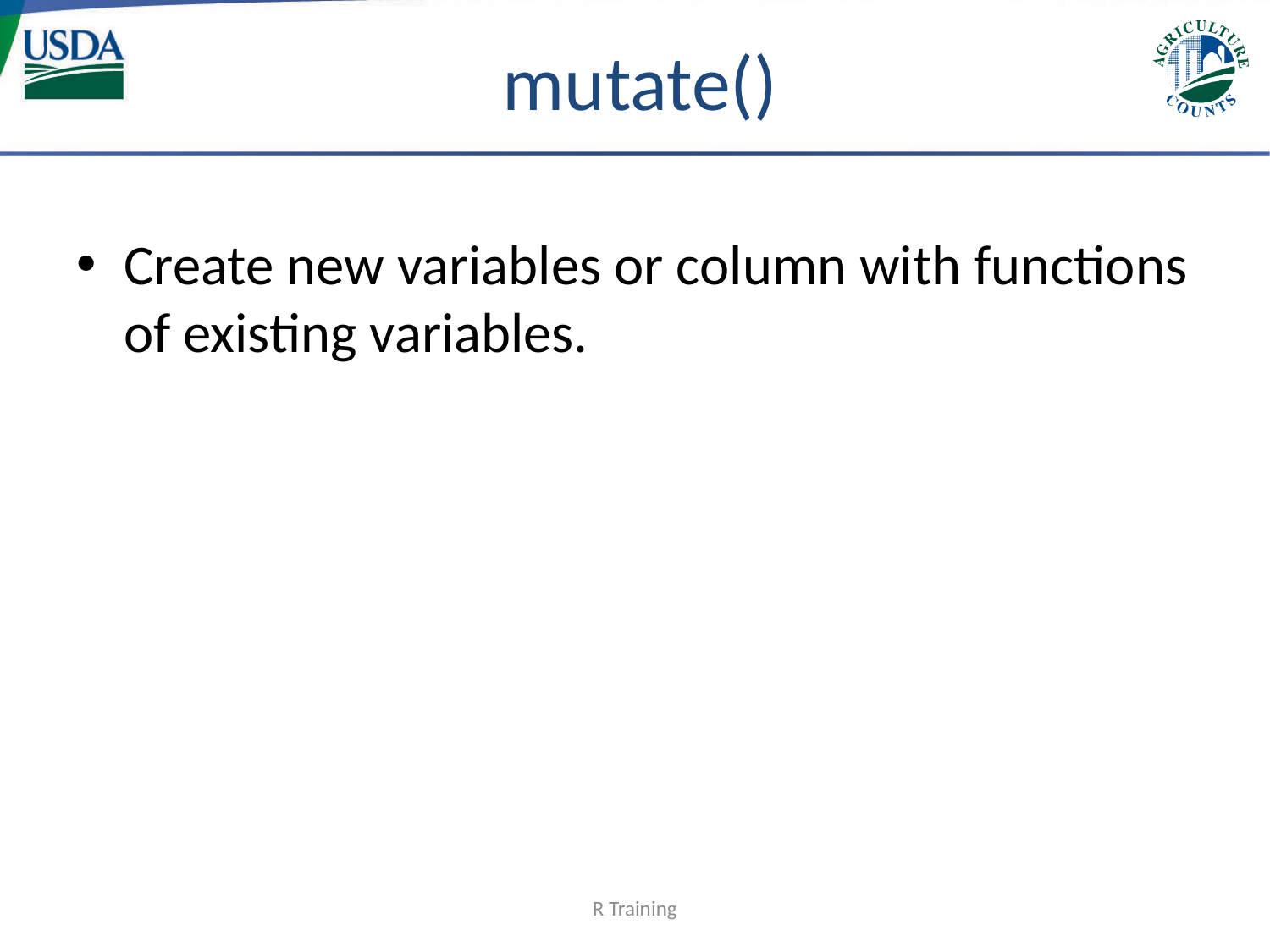

# mutate()
Create new variables or column with functions of existing variables.

R Training